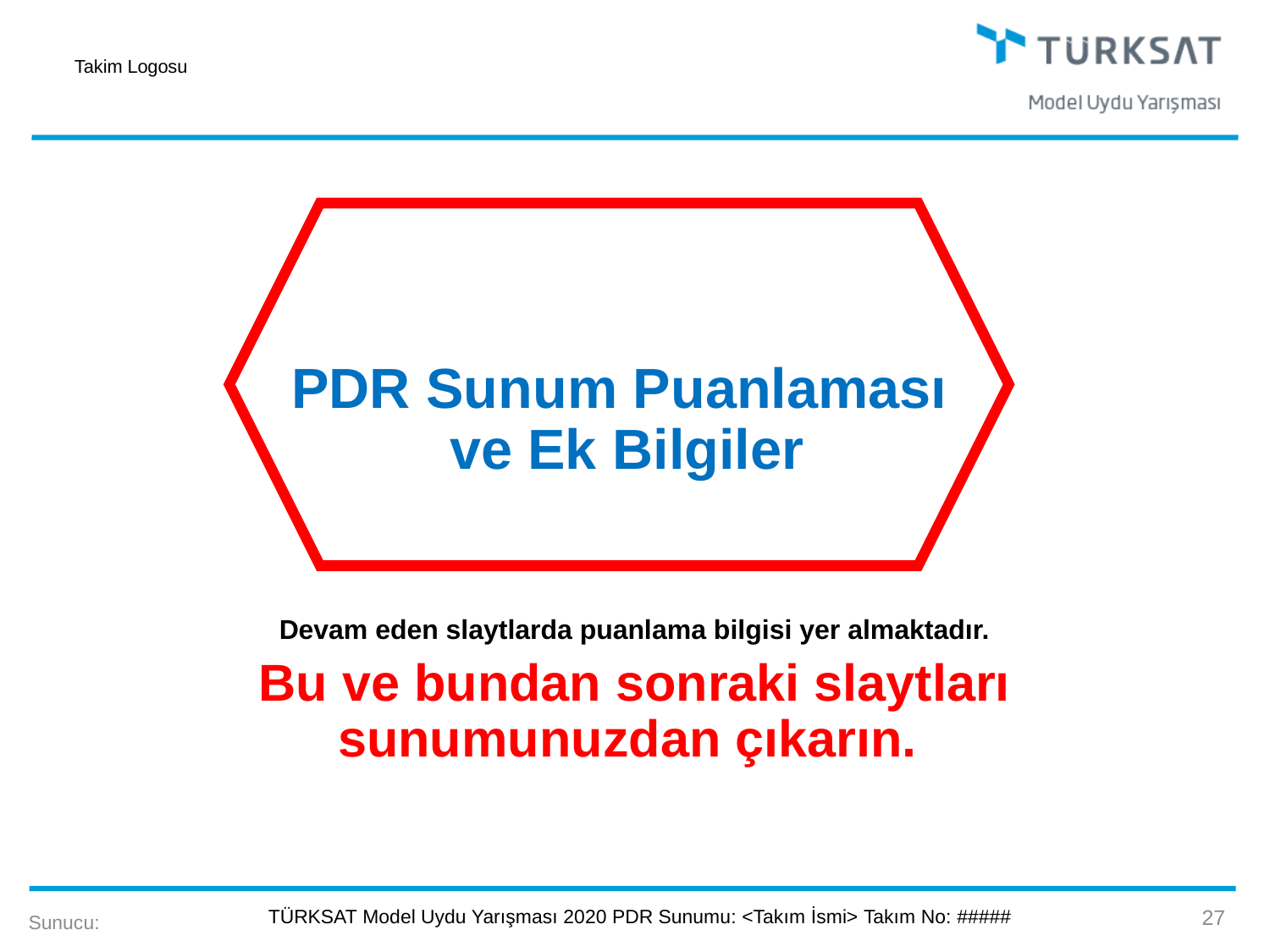

# PDR Sunum Puanlaması ve Ek Bilgiler

Devam eden slaytlarda puanlama bilgisi yer almaktadır.
Bu ve bundan sonraki slaytları sunumunuzdan çıkarın.

27
Sunucu: